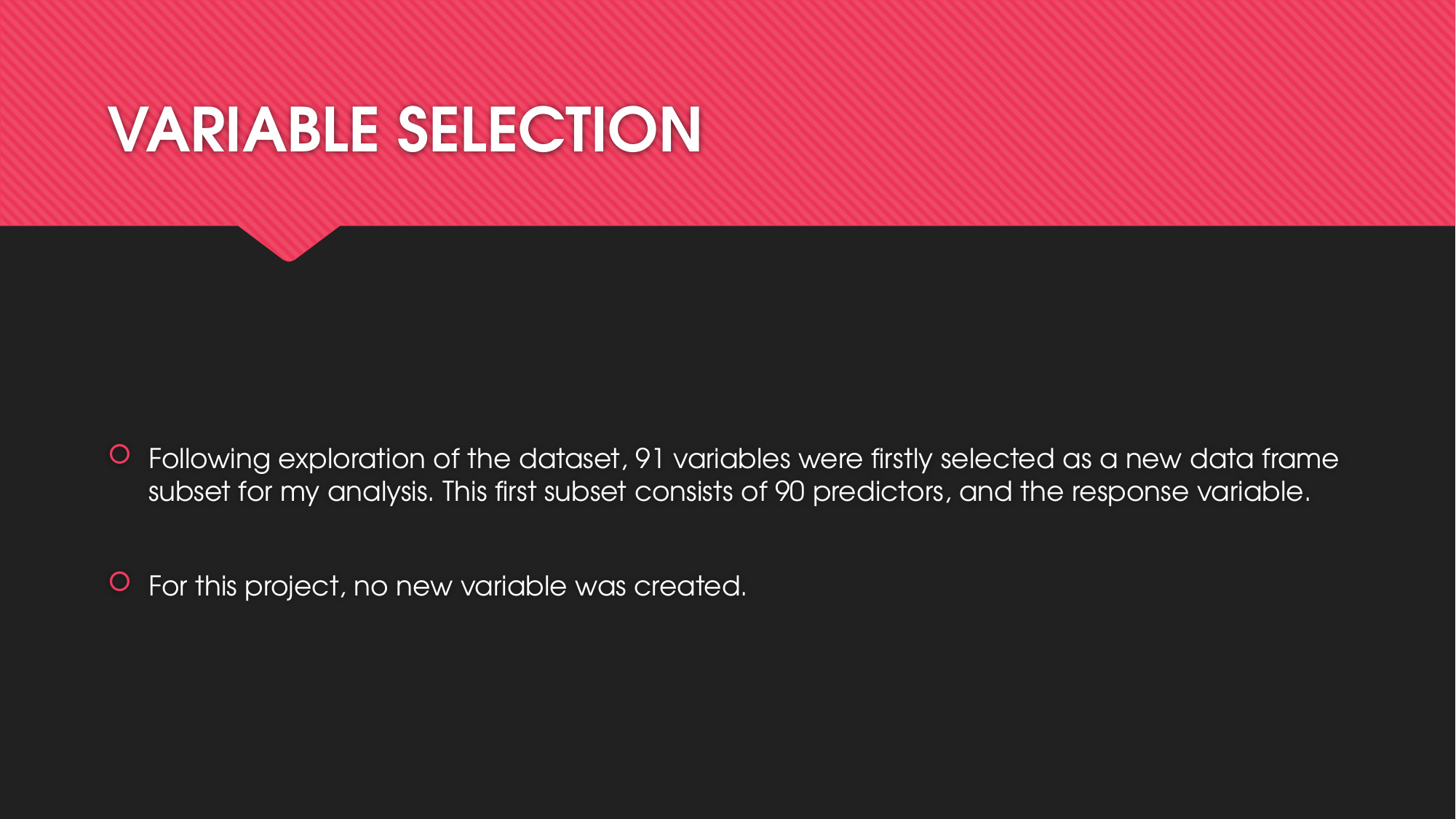

# VARIABLE SELECTION
Following exploration of the dataset, 91 variables were firstly selected as a new data frame subset for my analysis. This first subset consists of 90 predictors, and the response variable.

For this project, no new variable was created.